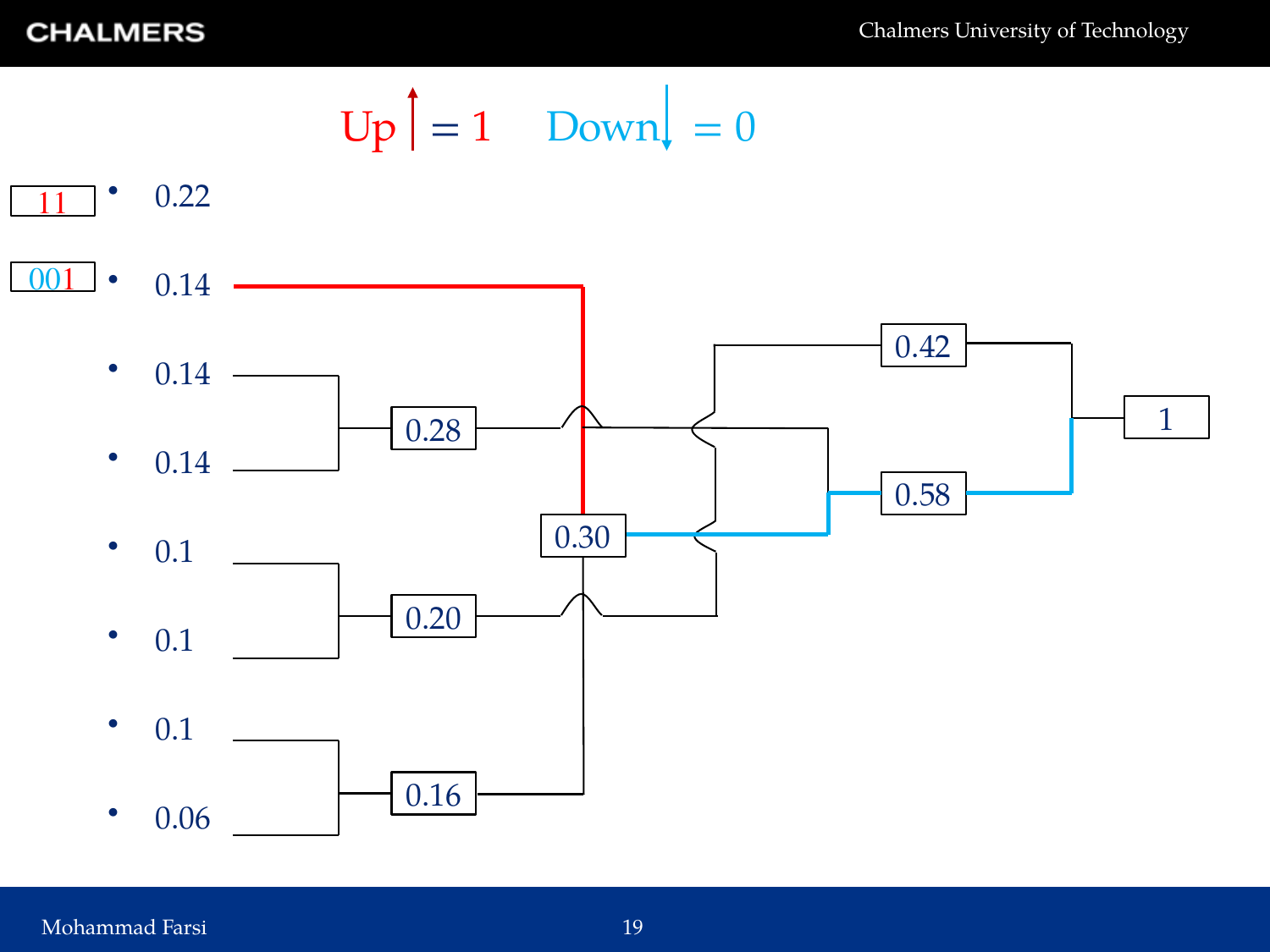

# Up   = 1     Down   = 0
0.22

0.14

0.14

0.14

0.1

0.1

0.1

0.06

11
001
0.42
0.28
1

0.58
0.30

0.20

0.16
Mohammad Farsi
19